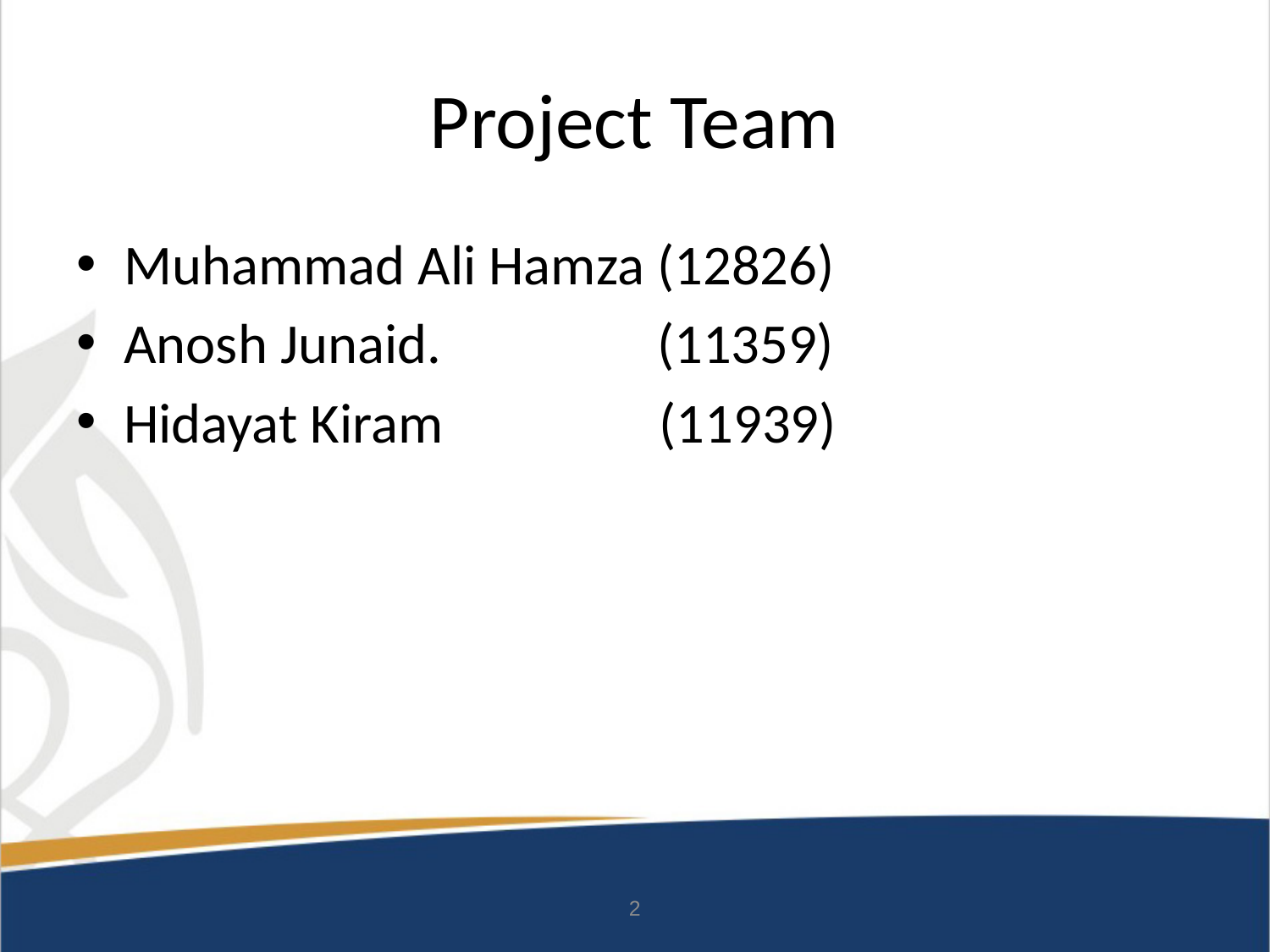

# Project Team
Muhammad Ali Hamza (12826)
Anosh Junaid.                 (11359)
Hidayat Kiram                 (11939)

2